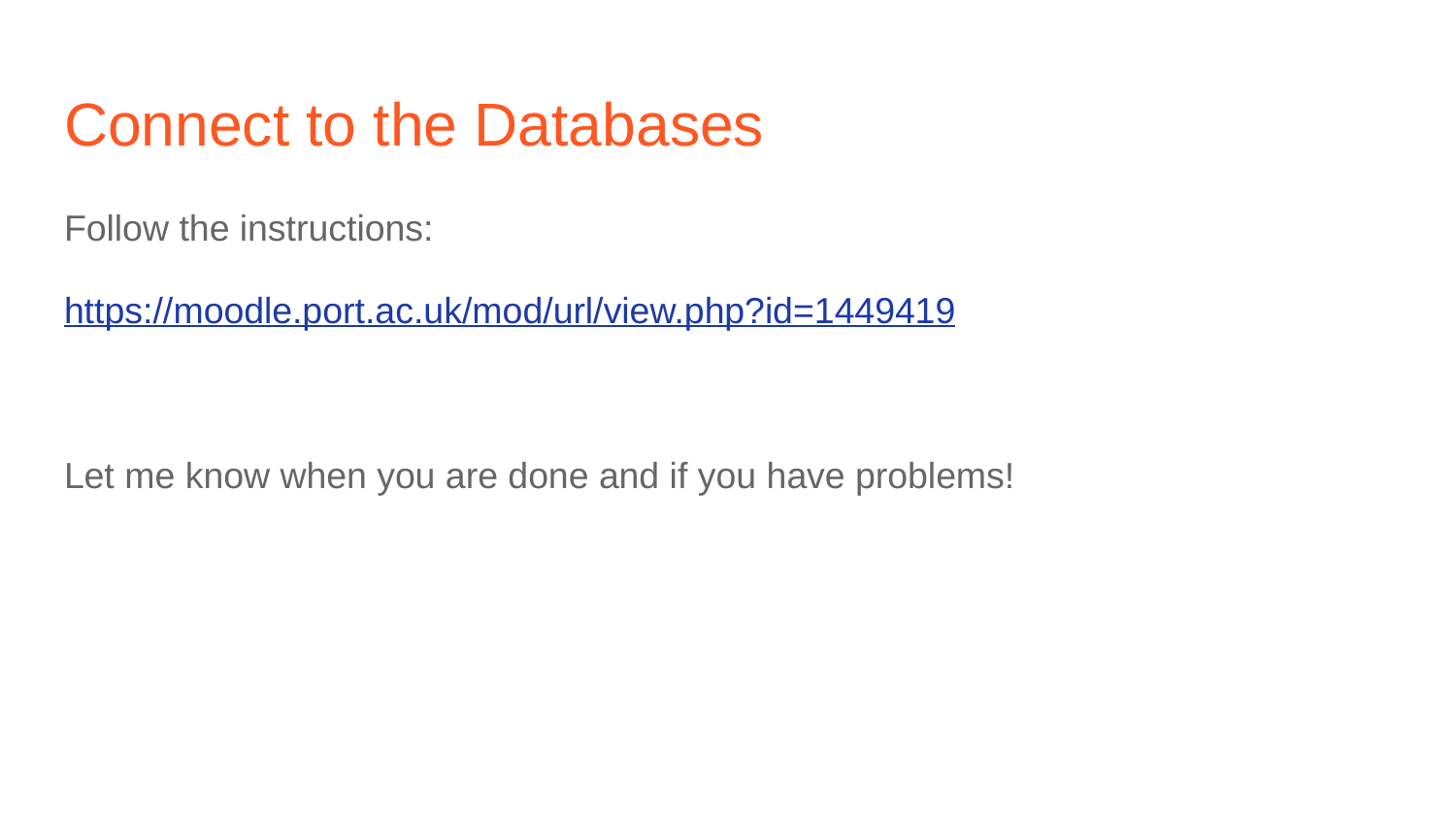

# Connect to the Databases
Follow the instructions:
https://moodle.port.ac.uk/mod/url/view.php?id=1449419

Let me know when you are done and if you have problems!